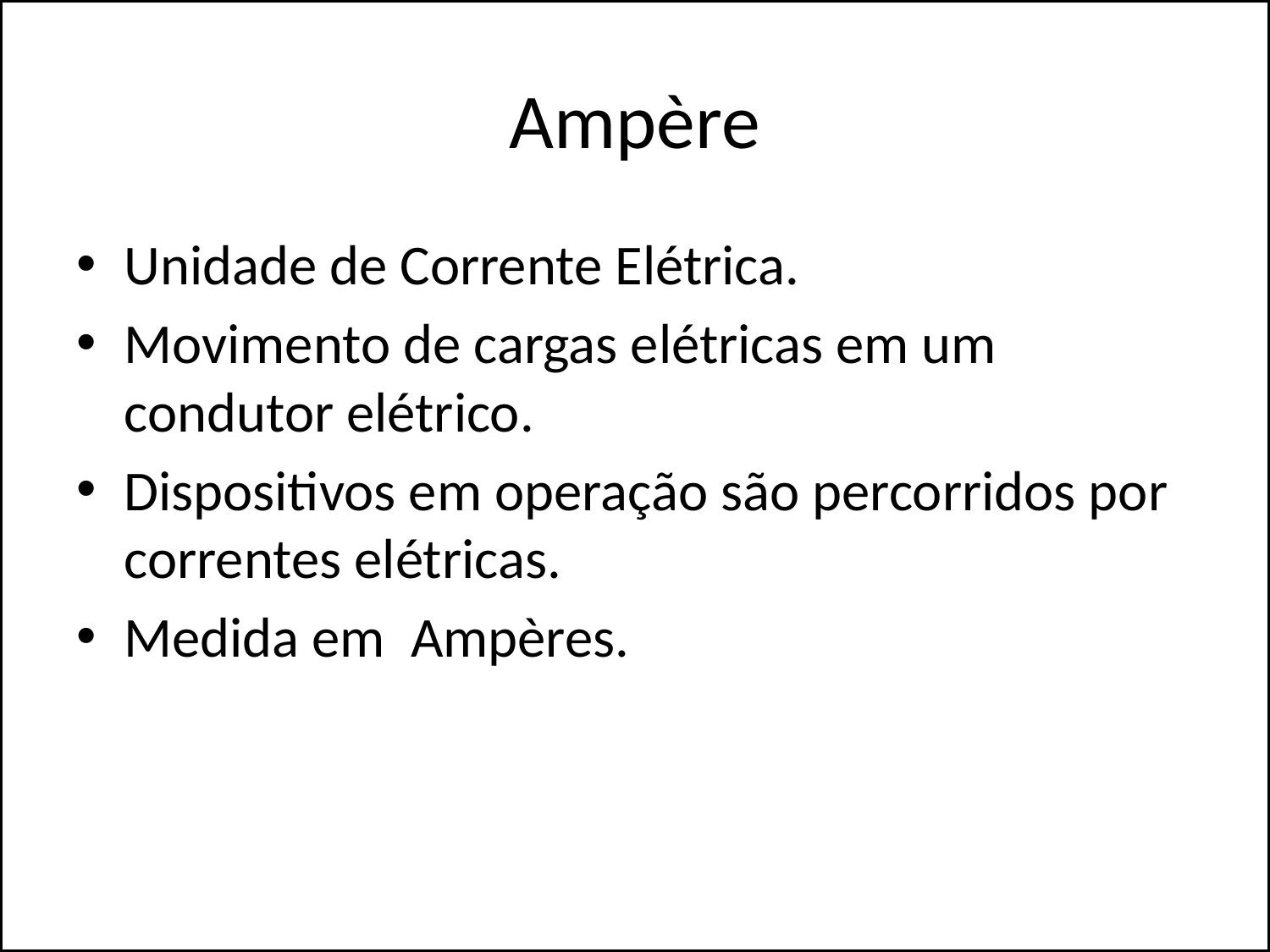

# Ampère
Unidade de Corrente Elétrica.
Movimento de cargas elétricas em um condutor elétrico.
Dispositivos em operação são percorridos por correntes elétricas.
Medida em  Ampères.